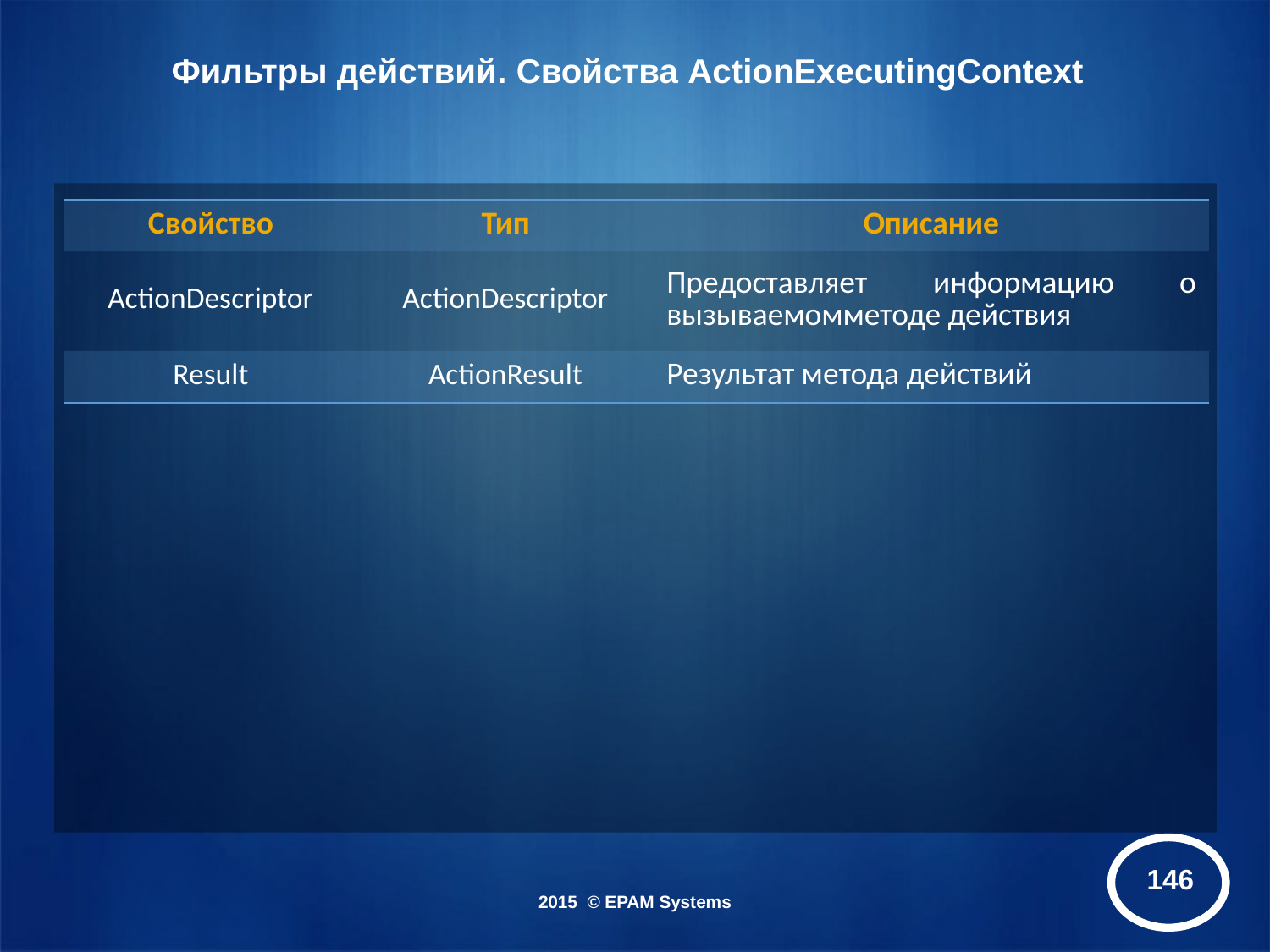

# Фильтры действий. Свойства ActionExecutingContext
| Свойство | Тип | Описание |
| --- | --- | --- |
| ActionDescriptor | ActionDescriptor | Предоставляет информацию о вызываемомметоде действия |
| Result | ActionResult | Результат метода действий |
2015  © EPAM Systems